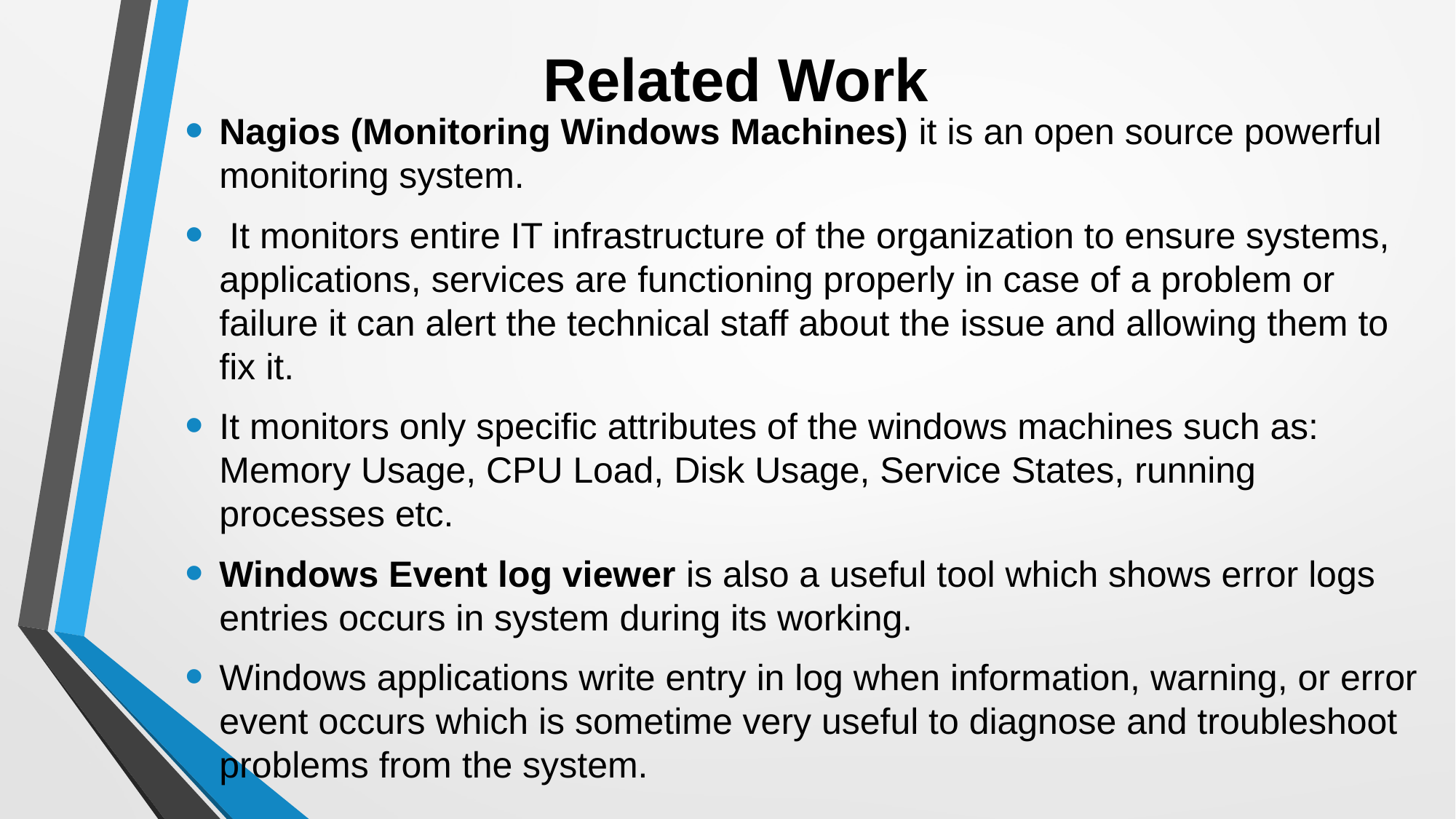

Related Work

Nagios (Monitoring Windows Machines) it is an open source powerful monitoring system.
 It monitors entire IT infrastructure of the organization to ensure systems, applications, services are functioning properly in case of a problem or failure it can alert the technical staff about the issue and allowing them to fix it.
It monitors only specific attributes of the windows machines such as: Memory Usage, CPU Load, Disk Usage, Service States, running processes etc.
Windows Event log viewer is also a useful tool which shows error logs entries occurs in system during its working.
Windows applications write entry in log when information, warning, or error event occurs which is sometime very useful to diagnose and troubleshoot problems from the system.